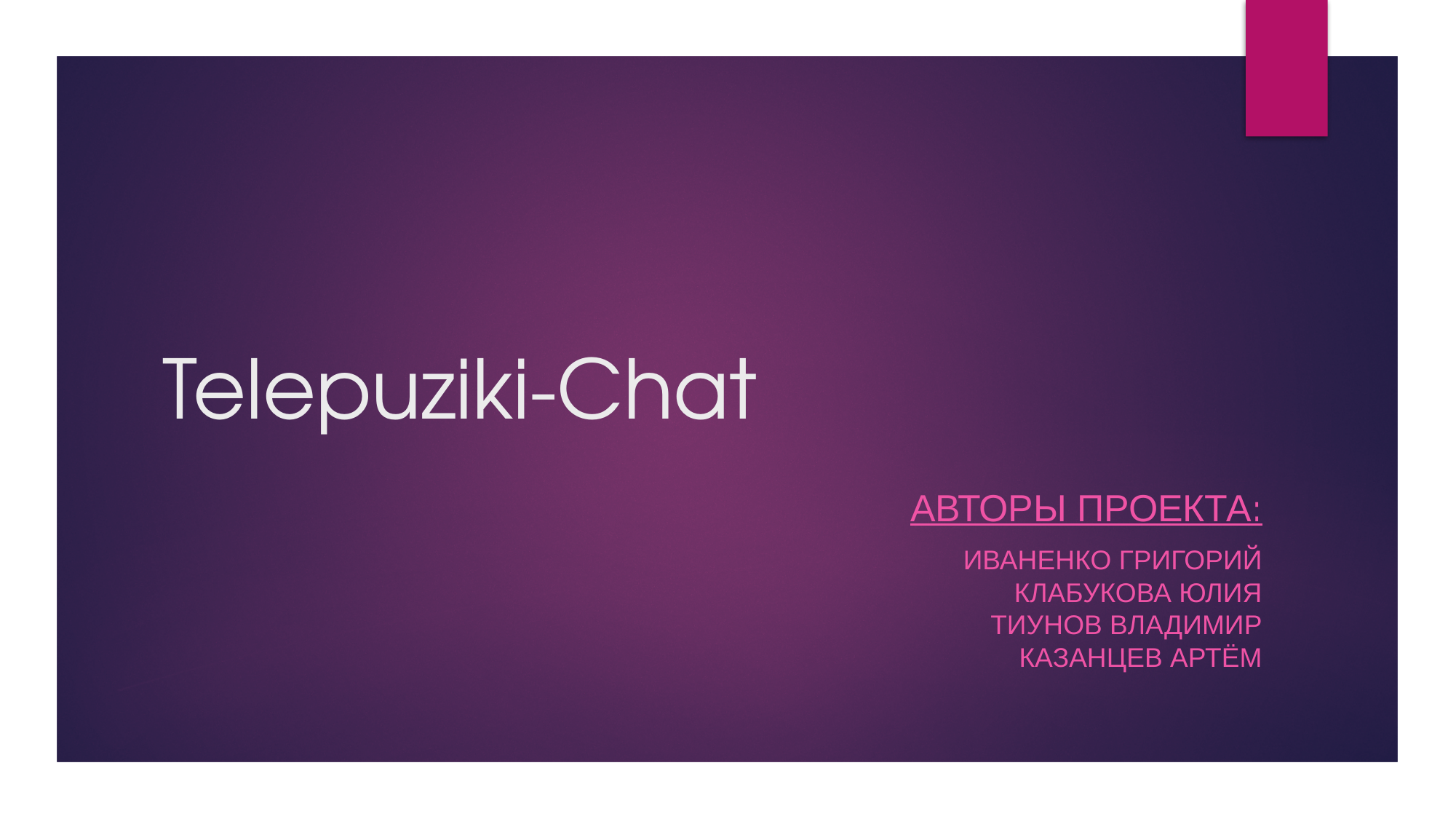

# Telepuziki-Chat
Авторы проекта:
Иваненко Григорий
Клабукова Юлия
Тиунов Владимир
Казанцев Артём